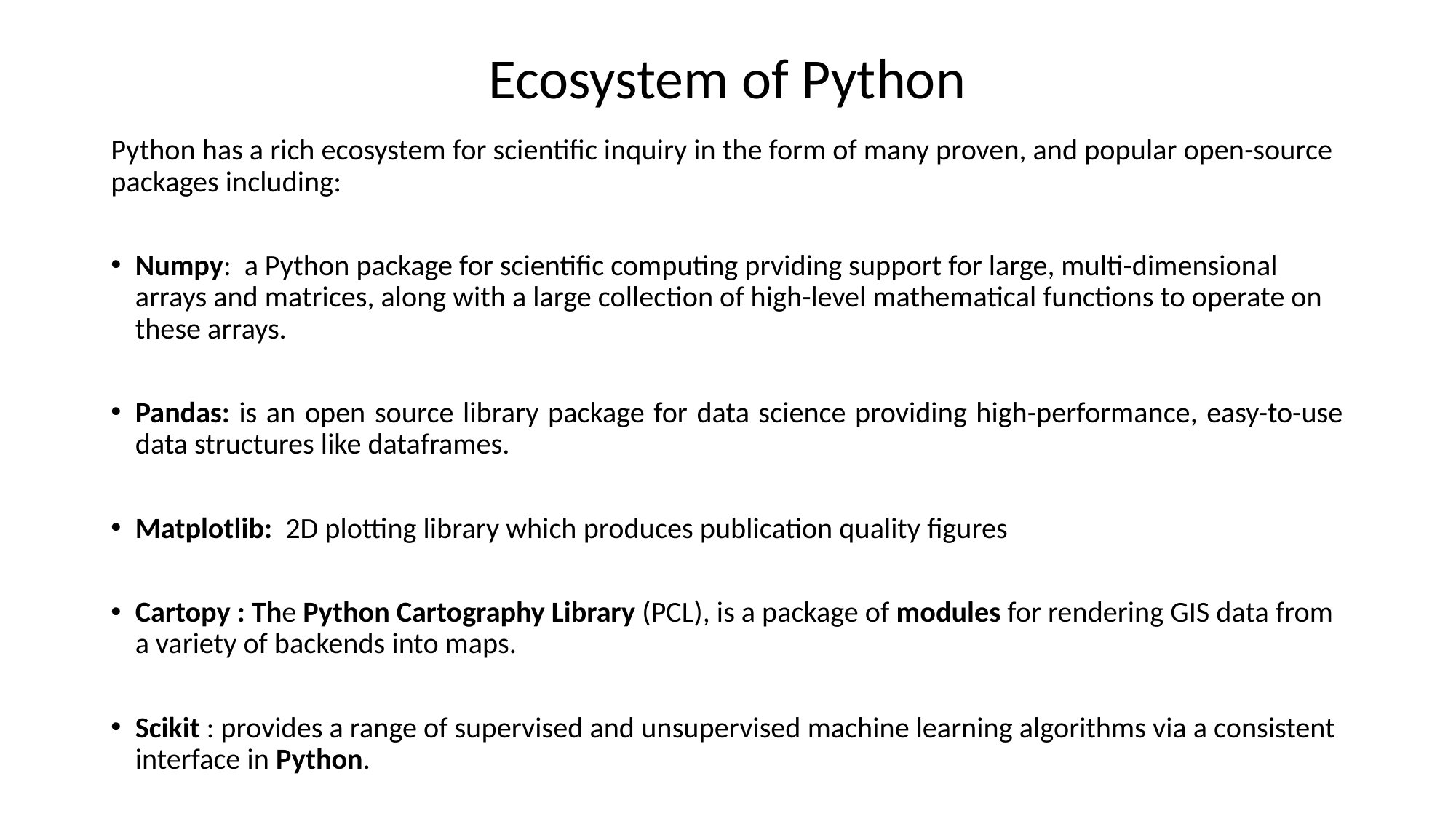

# Ecosystem of Python
Python has a rich ecosystem for scientific inquiry in the form of many proven, and popular open-source packages including:

Numpy:  a Python package for scientific computing prviding support for large, multi-dimensional arrays and matrices, along with a large collection of high-level mathematical functions to operate on these arrays.

Pandas: is an open source library package for data science providing high-performance, easy-to-use data structures like dataframes.

Matplotlib:  2D plotting library which produces publication quality figures

Cartopy : The Python Cartography Library (PCL), is a package of modules for rendering GIS data from a variety of backends into maps.

Scikit : provides a range of supervised and unsupervised machine learning algorithms via a consistent interface in Python.